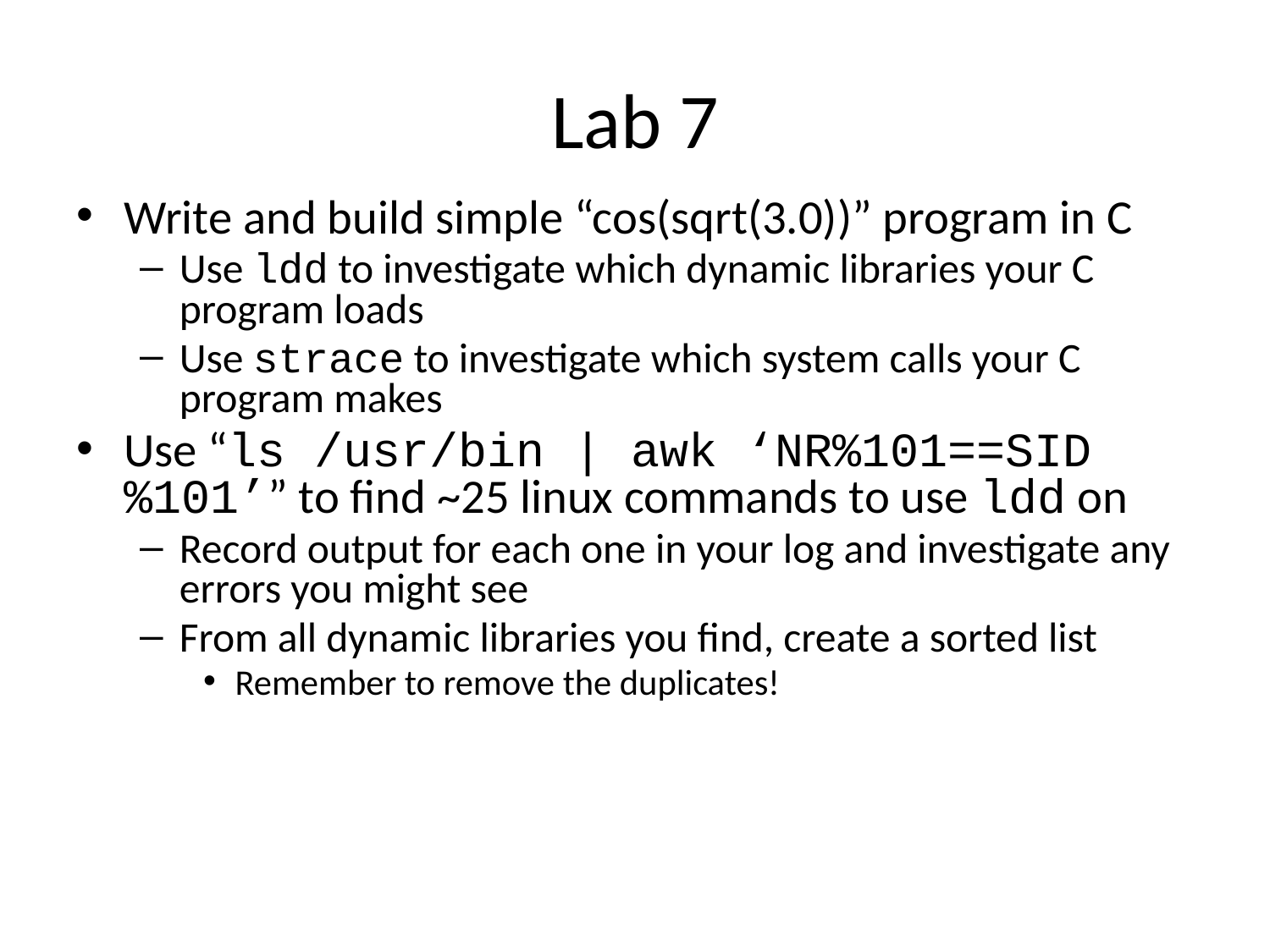

# Lab 7
Write and build simple “cos(sqrt(3.0))” program in C
Use ldd to investigate which dynamic libraries your C program loads
Use strace to investigate which system calls your C program makes
Use “ls /usr/bin | awk ‘NR%101==SID%101’” to find ~25 linux commands to use ldd on
Record output for each one in your log and investigate any errors you might see
From all dynamic libraries you find, create a sorted list
Remember to remove the duplicates!